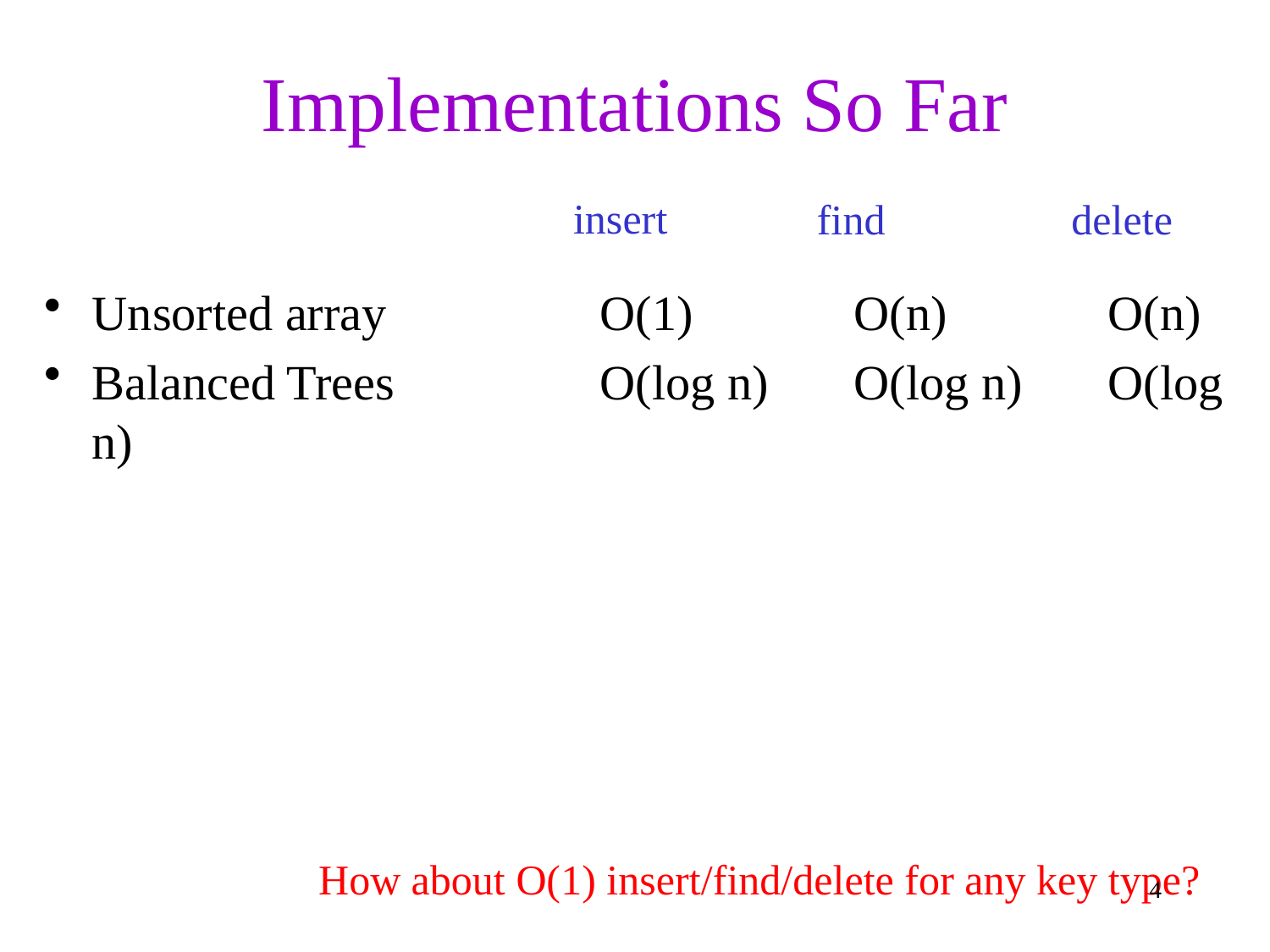

# Implementations So Far
insert
find
delete
Unsorted array		O(1)		O(n)		O(n)
Balanced Trees		O(log n)	O(log n)	O(log n)

How about O(1) insert/find/delete for any key type?
4